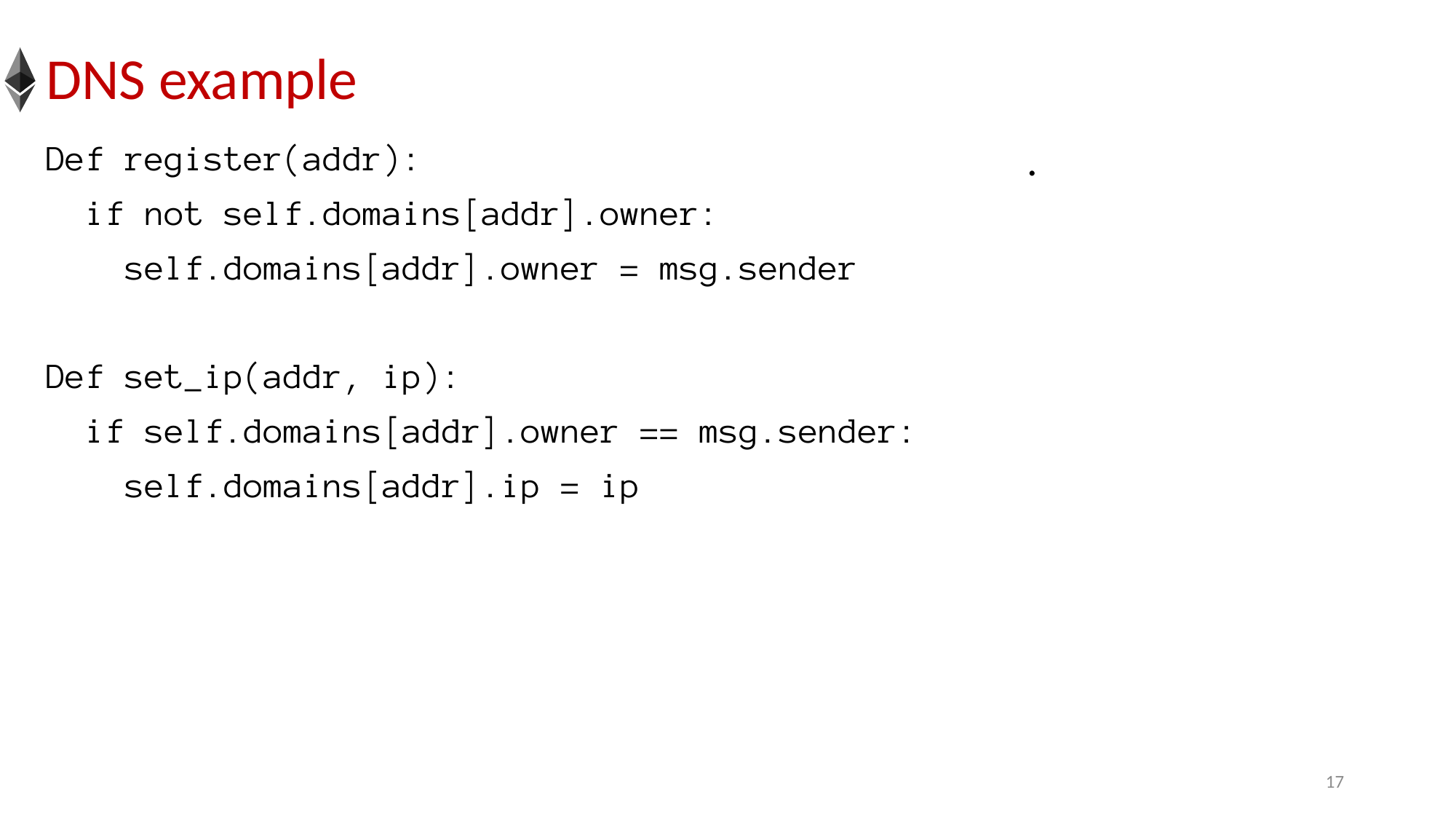

# DNS example
Def register(addr):
  if not self.domains[addr].owner:
    self.domains[addr].owner = msg.sender

Def set_ip(addr, ip):
  if self.domains[addr].owner == msg.sender:
    self.domains[addr].ip = ip
.
17